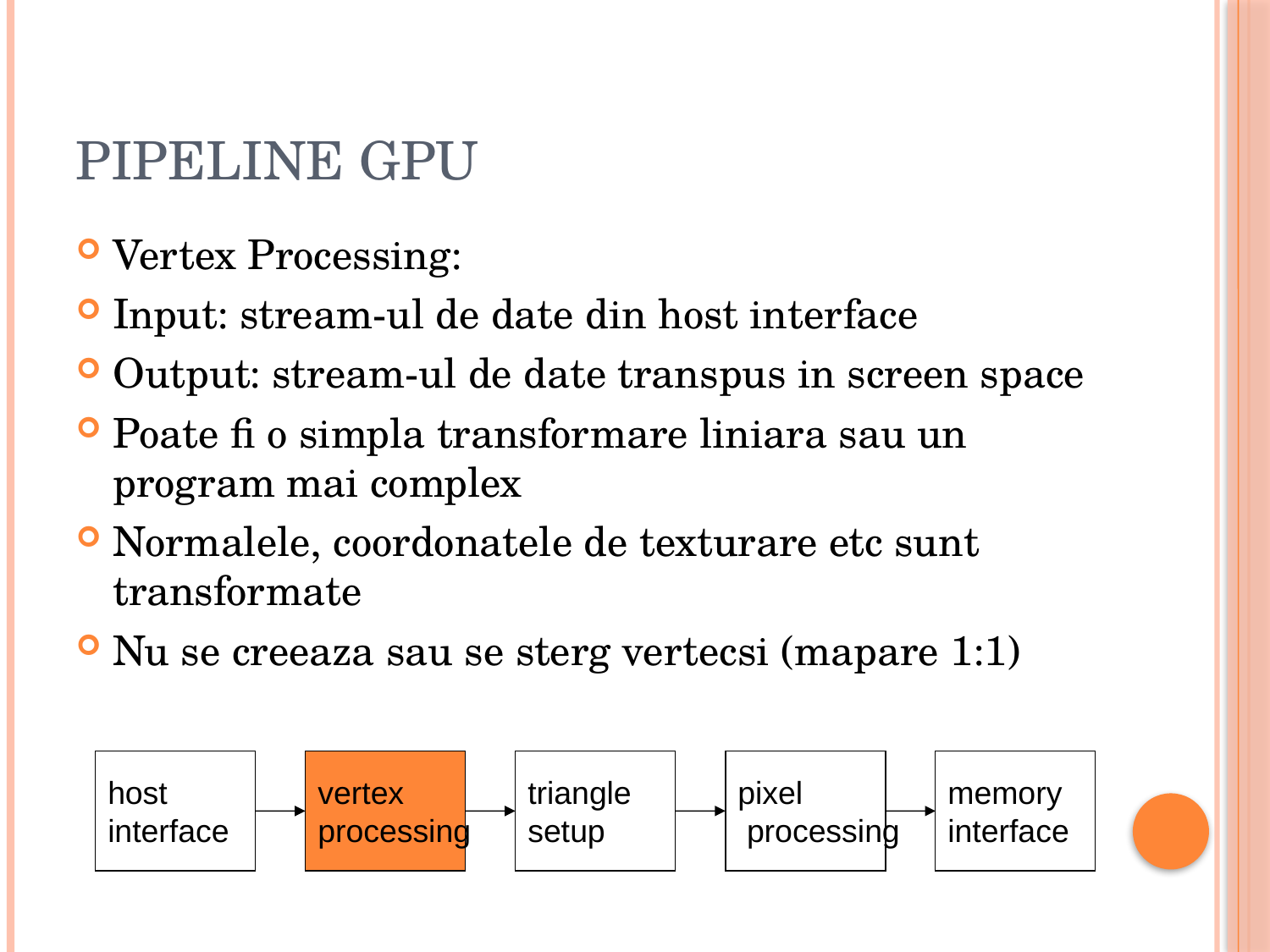

# Pipeline GPU
Vertex Processing:
Input: stream-ul de date din host interface
Output: stream-ul de date transpus in screen space
Poate fi o simpla transformare liniara sau un program mai complex
Normalele, coordonatele de texturare etc sunt transformate
Nu se creeaza sau se sterg vertecsi (mapare 1:1)
host
interface
vertex
processing
triangle
setup
pixel
 processing
memory
interface